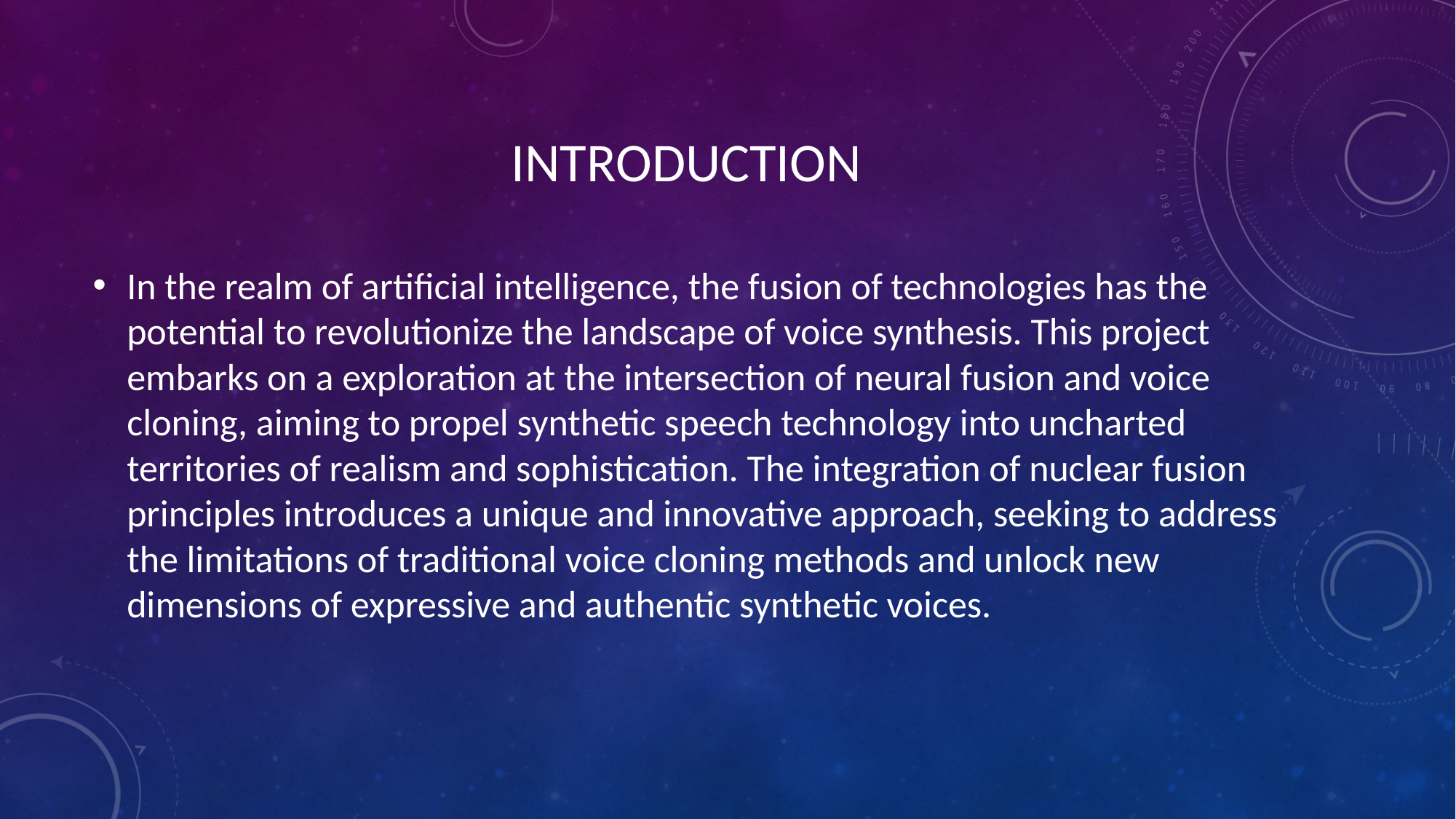

# INTRODUCTION
In the realm of artificial intelligence, the fusion of technologies has the potential to revolutionize the landscape of voice synthesis. This project embarks on a exploration at the intersection of neural fusion and voice cloning, aiming to propel synthetic speech technology into uncharted territories of realism and sophistication. The integration of nuclear fusion principles introduces a unique and innovative approach, seeking to address the limitations of traditional voice cloning methods and unlock new dimensions of expressive and authentic synthetic voices.